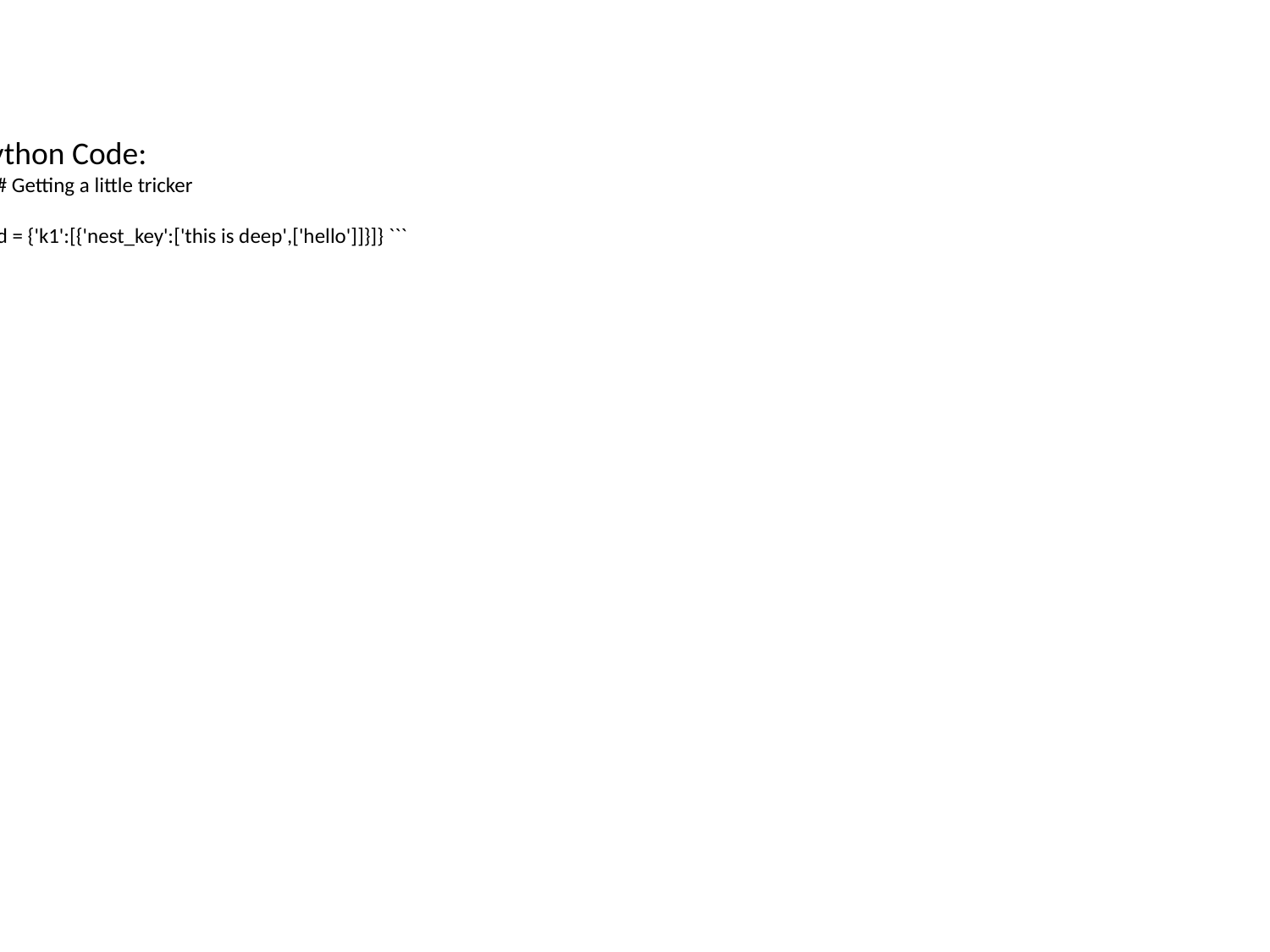

Python Code:
``` # Getting a little tricker
 ```
``` d = {'k1':[{'nest_key':['this is deep',['hello']]}]} ```